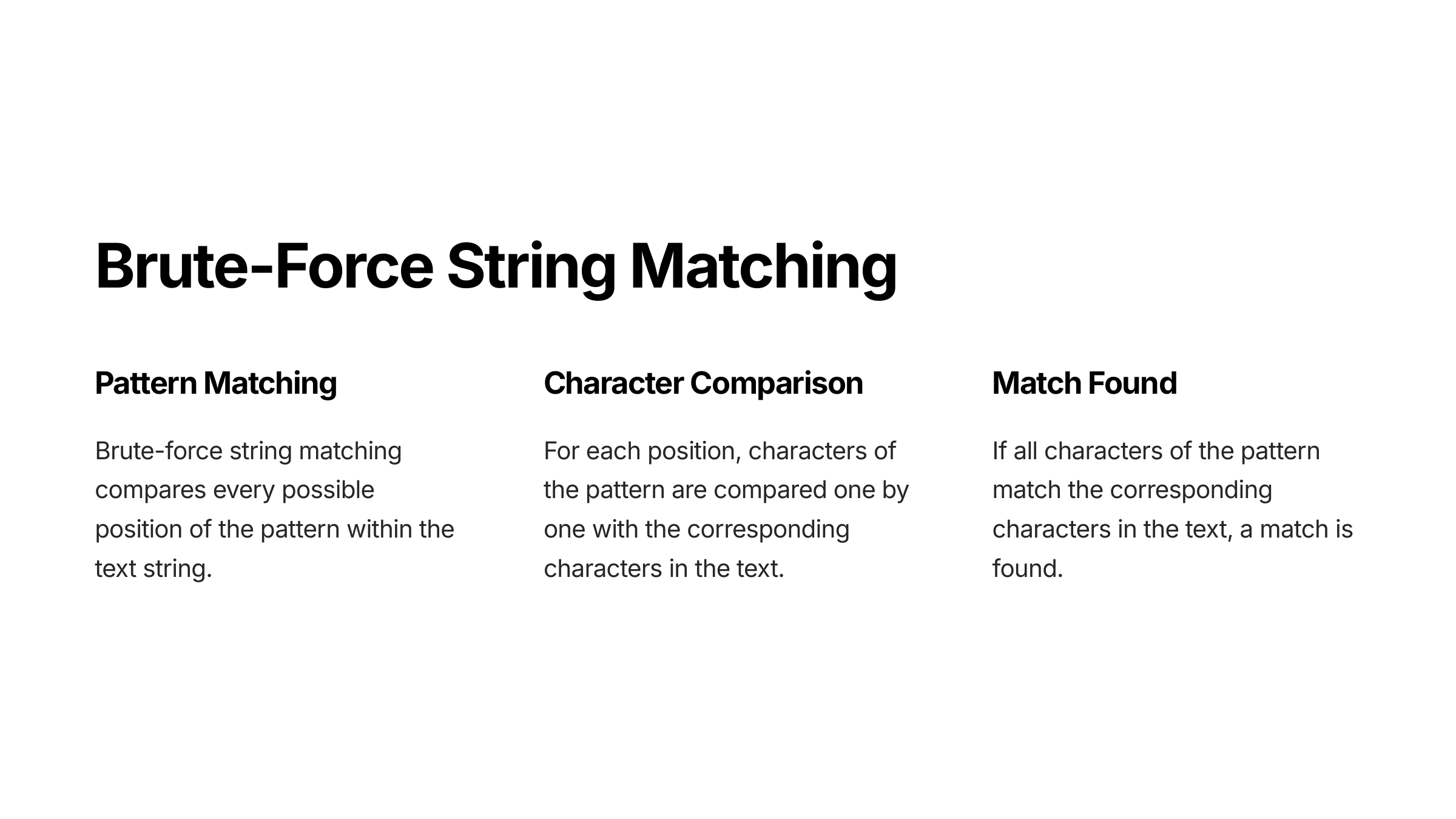

Brute-Force String Matching
Pattern Matching
Character Comparison
Match Found
Brute-force string matching compares every possible position of the pattern within the text string.
For each position, characters of the pattern are compared one by one with the corresponding characters in the text.
If all characters of the pattern match the corresponding characters in the text, a match is found.